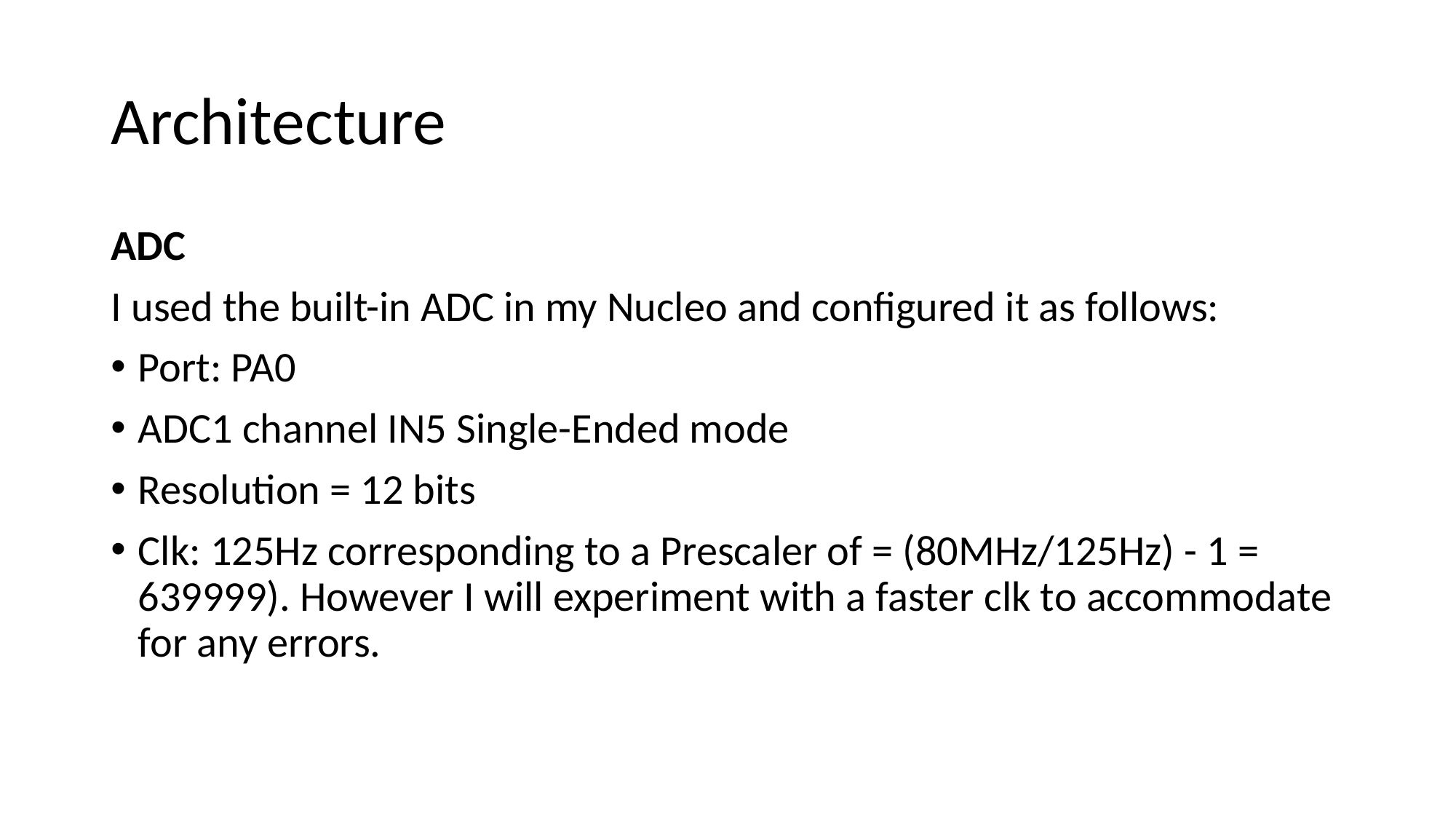

# Architecture
ADC
I used the built-in ADC in my Nucleo and configured it as follows:
Port: PA0
ADC1 channel IN5 Single-Ended mode
Resolution = 12 bits
Clk: 125Hz corresponding to a Prescaler of = (80MHz/125Hz) - 1 = 639999). However I will experiment with a faster clk to accommodate for any errors.